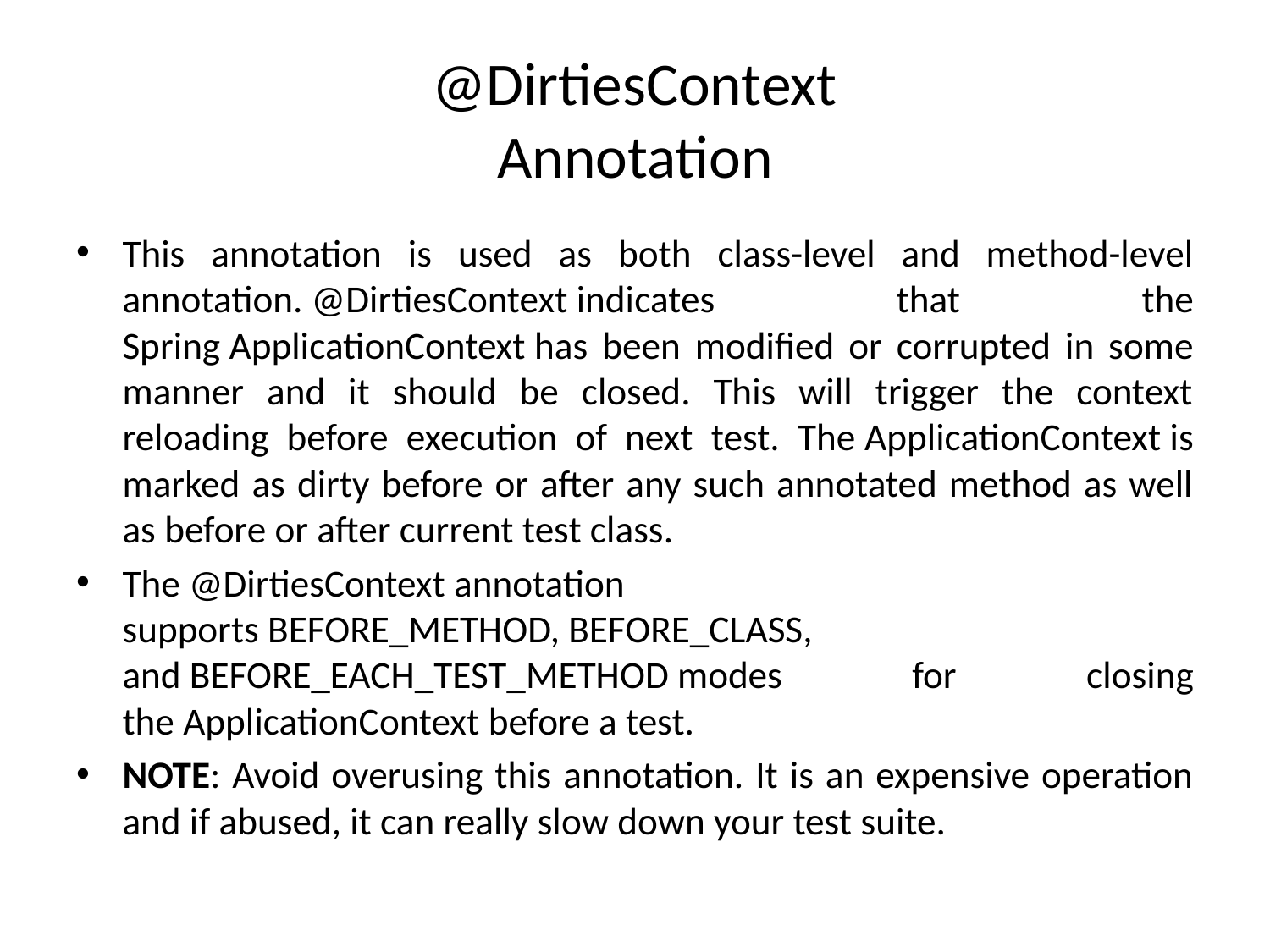

# @DirtiesContext Annotation
This annotation is used as both class-level and method-level annotation. @DirtiesContext indicates that the Spring ApplicationContext has been modified or corrupted in some manner and it should be closed. This will trigger the context reloading before execution of next test. The ApplicationContext is marked as dirty before or after any such annotated method as well as before or after current test class.
The @DirtiesContext annotation supports BEFORE_METHOD, BEFORE_CLASS, and BEFORE_EACH_TEST_METHOD modes for closing the ApplicationContext before a test.
NOTE: Avoid overusing this annotation. It is an expensive operation and if abused, it can really slow down your test suite.